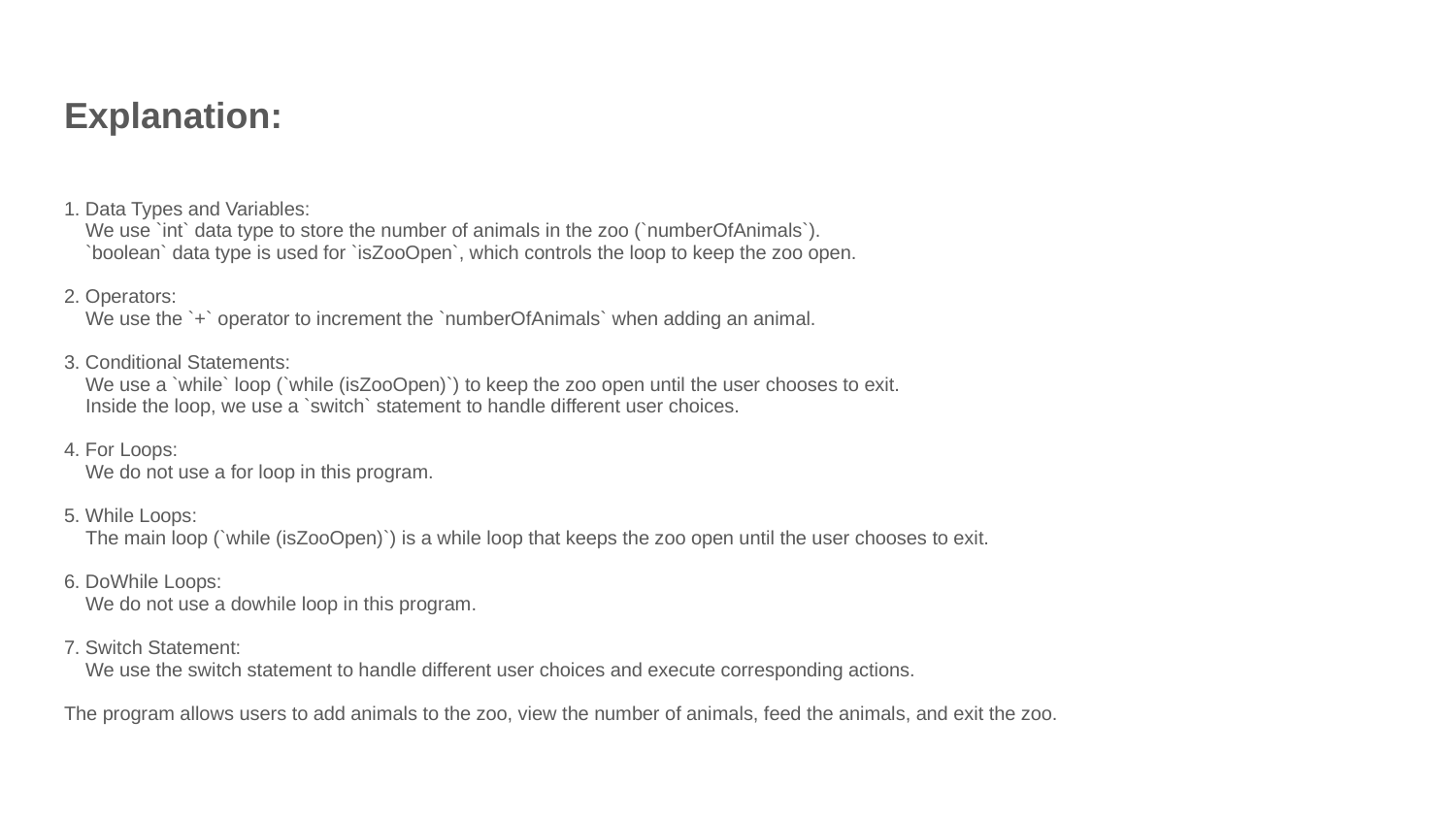

# Explanation:
1. Data Types and Variables:
    We use `int` data type to store the number of animals in the zoo (`numberOfAnimals`).
    `boolean` data type is used for `isZooOpen`, which controls the loop to keep the zoo open.

2. Operators:
    We use the `+` operator to increment the `numberOfAnimals` when adding an animal.

3. Conditional Statements:
    We use a `while` loop (`while (isZooOpen)`) to keep the zoo open until the user chooses to exit.
    Inside the loop, we use a `switch` statement to handle different user choices.

4. For Loops:
    We do not use a for loop in this program.

5. While Loops:
    The main loop (`while (isZooOpen)`) is a while loop that keeps the zoo open until the user chooses to exit.

6. DoWhile Loops:
    We do not use a dowhile loop in this program.

7. Switch Statement:
    We use the switch statement to handle different user choices and execute corresponding actions.

The program allows users to add animals to the zoo, view the number of animals, feed the animals, and exit the zoo.